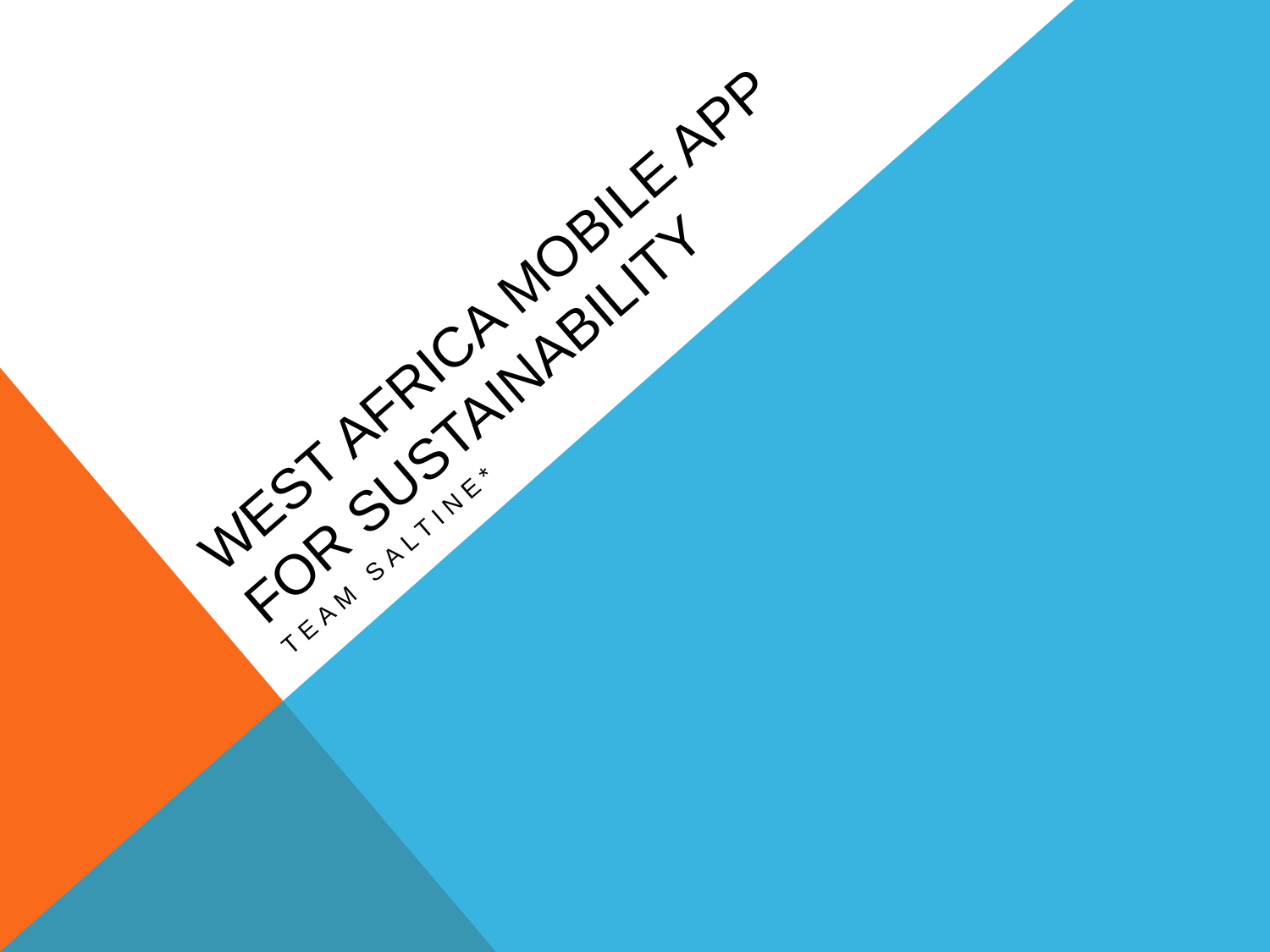

# West Africa Mobile App for sustainability
Team Saltine*